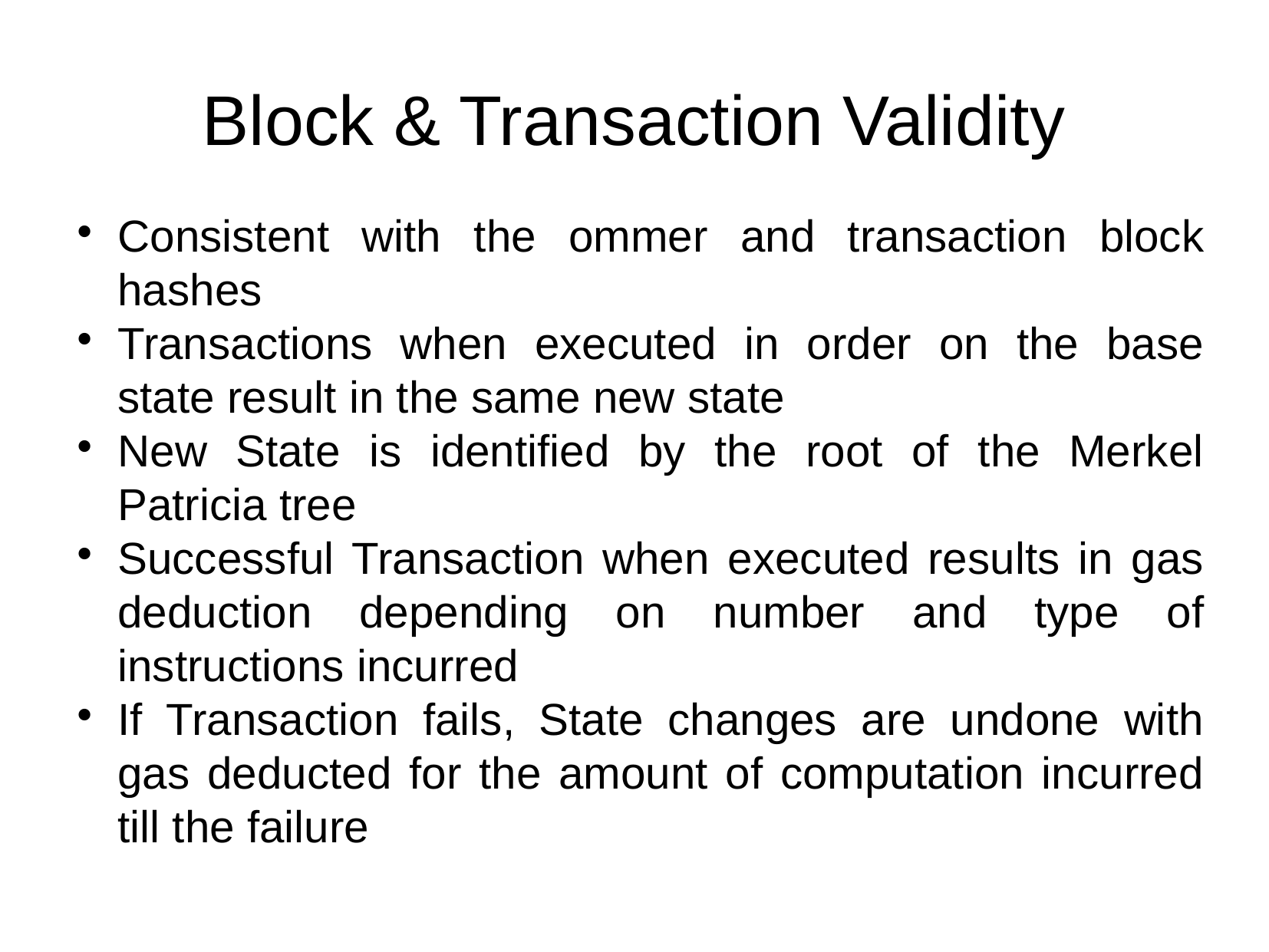

Block & Transaction Validity
Consistent with the ommer and transaction block hashes
Transactions when executed in order on the base state result in the same new state
New State is identified by the root of the Merkel Patricia tree
Successful Transaction when executed results in gas deduction depending on number and type of instructions incurred
If Transaction fails, State changes are undone with gas deducted for the amount of computation incurred till the failure